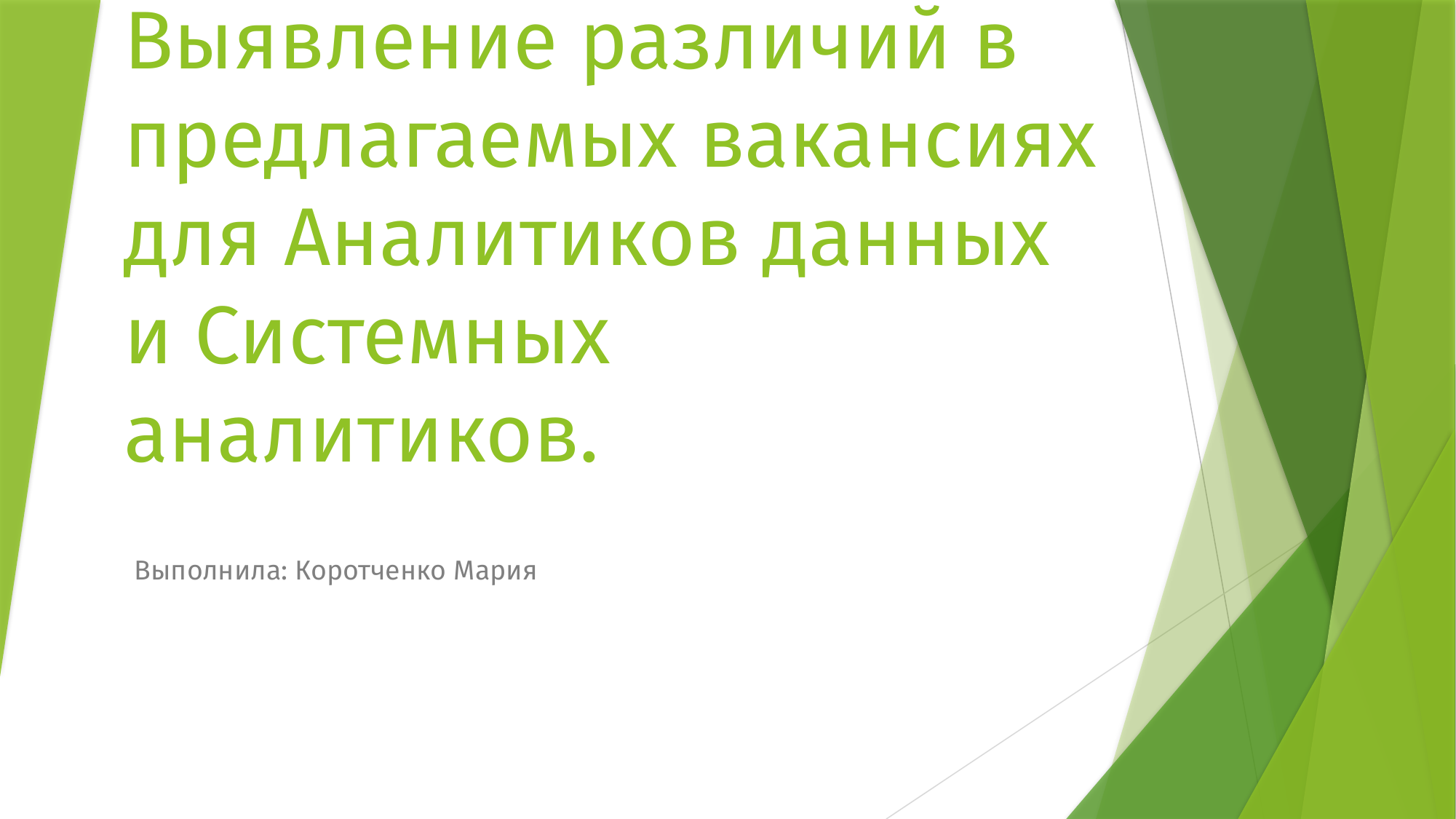

# Выявление различий в предлагаемых вакансиях для Аналитиков данных и Системных аналитиков.
Выполнила: Коротченко Мария